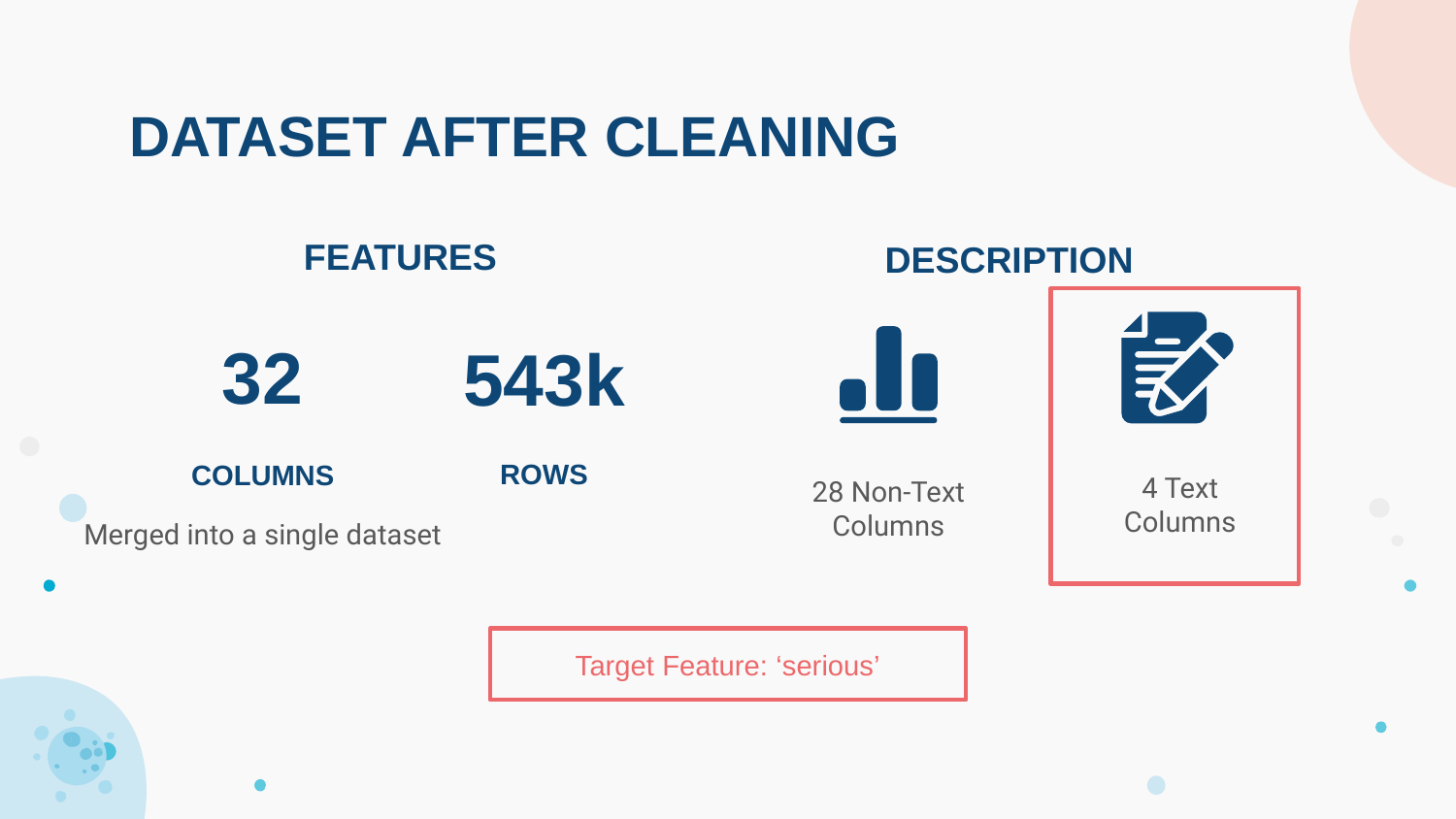

# DATASET AFTER CLEANING
FEATURES
32
543k
ROWS
COLUMNS
Merged into a single dataset
DESCRIPTION

4 Text Columns
28 Non-Text Columns

Target Feature: ‘serious’